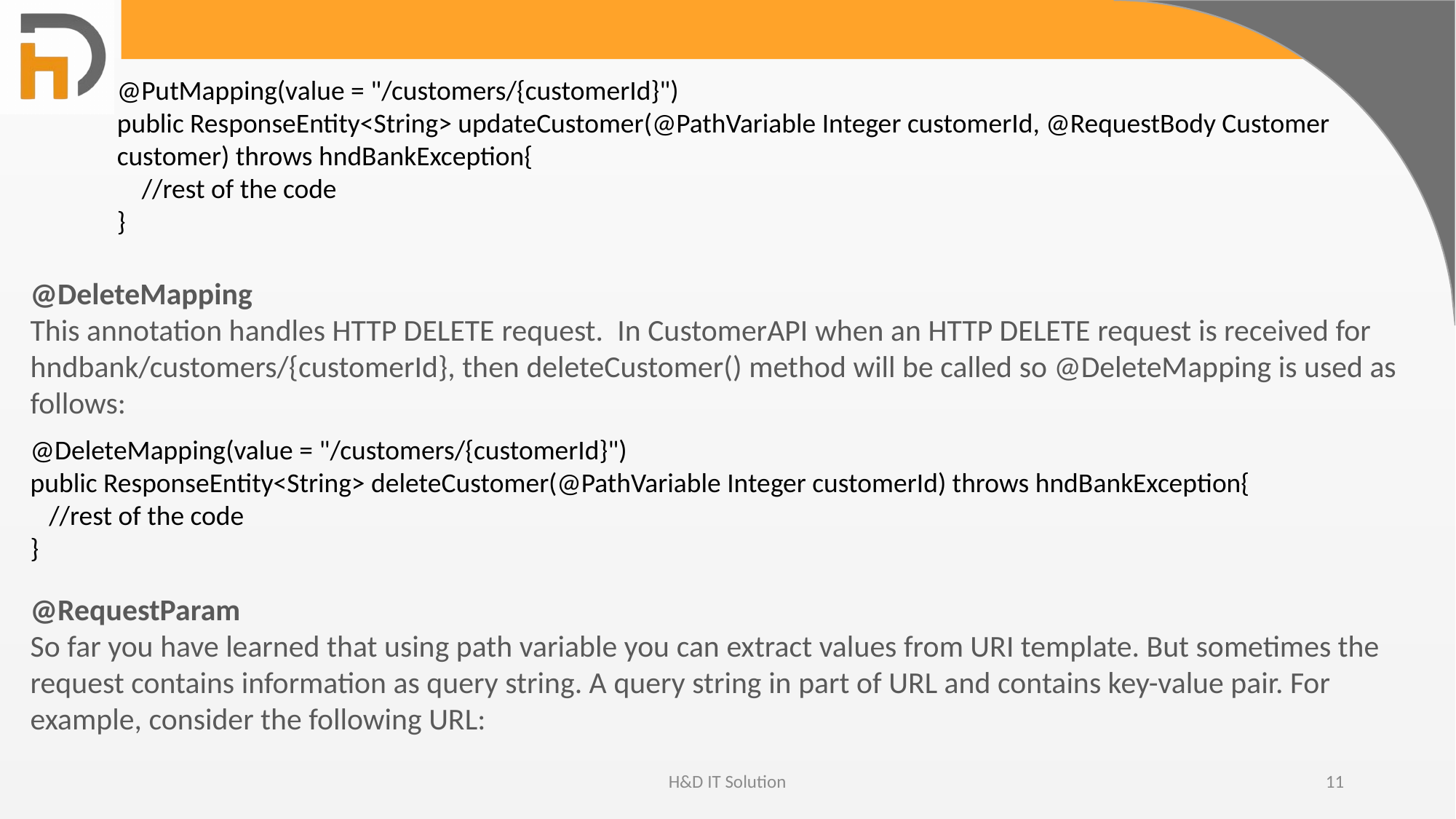

@PutMapping(value = "/customers/{customerId}")
public ResponseEntity<String> updateCustomer(@PathVariable Integer customerId, @RequestBody Customer customer) throws hndBankException{
    //rest of the code
}
@DeleteMapping
This annotation handles HTTP DELETE request.  In CustomerAPI when an HTTP DELETE request is received for hndbank/customers/{customerId}, then deleteCustomer() method will be called so @DeleteMapping is used as follows:
@DeleteMapping(value = "/customers/{customerId}")
public ResponseEntity<String> deleteCustomer(@PathVariable Integer customerId) throws hndBankException{
   //rest of the code
}
@RequestParam
So far you have learned that using path variable you can extract values from URI template. But sometimes the request contains information as query string. A query string in part of URL and contains key-value pair. For example, consider the following URL:
H&D IT Solution
11